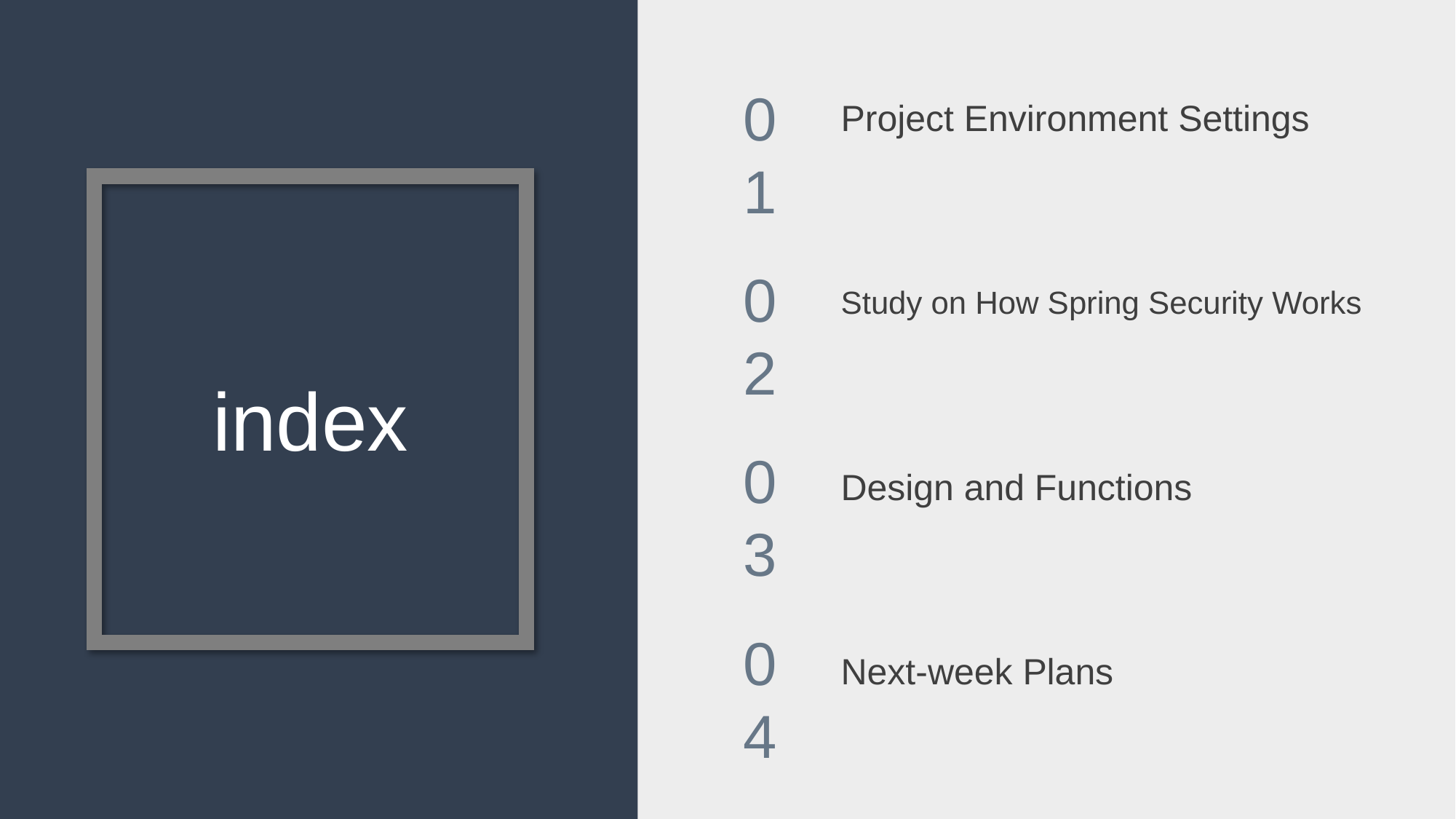

01
Project Environment Settings

02
Study on How Spring Security Works
index
03
Design and Functions
04
Next-week Plans